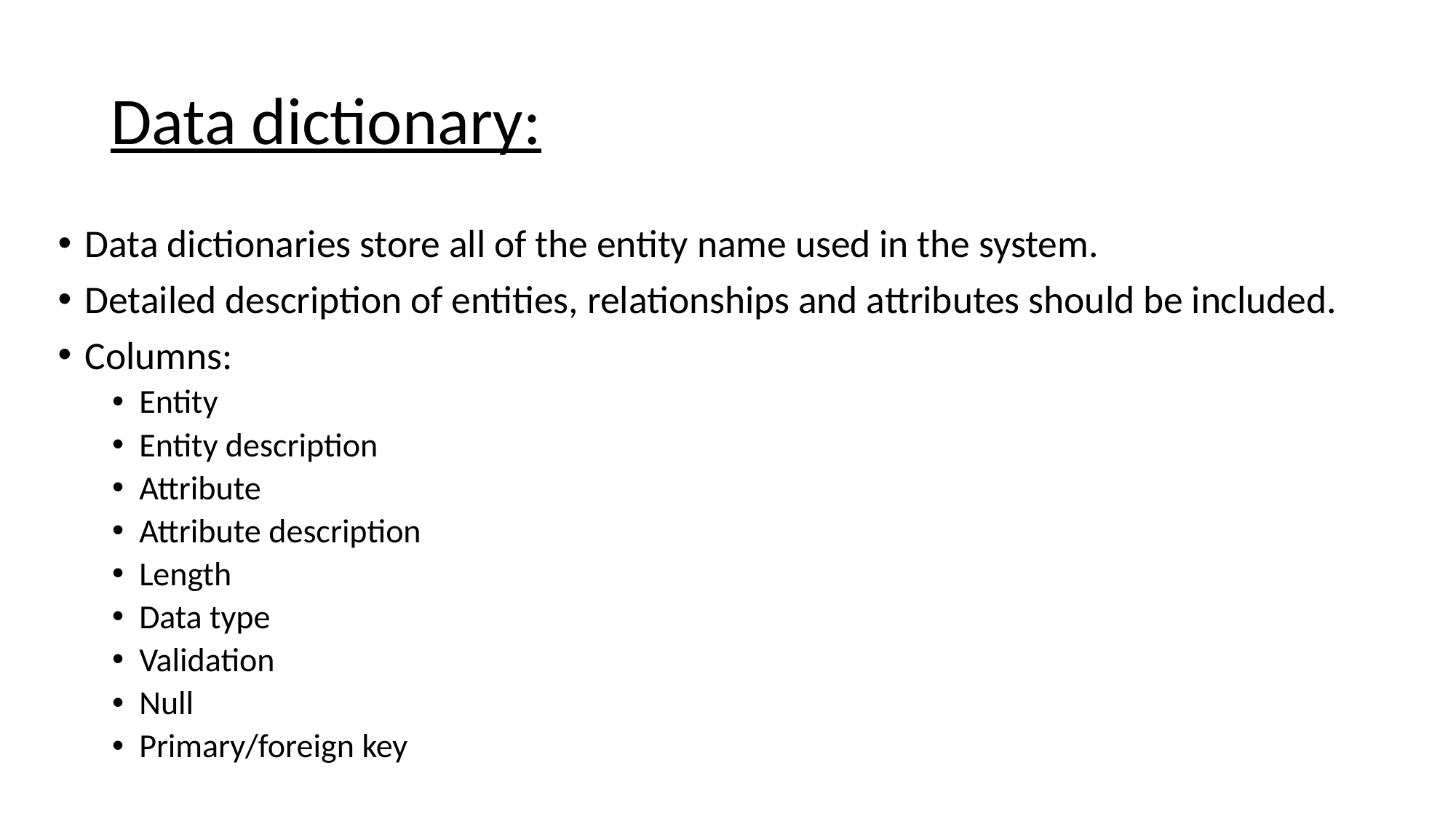

# Data dictionary:
Data dictionaries store all of the entity name used in the system.
Detailed description of entities, relationships and attributes should be included.
Columns:
Entity
Entity description
Attribute
Attribute description
Length
Data type
Validation
Null
Primary/foreign key